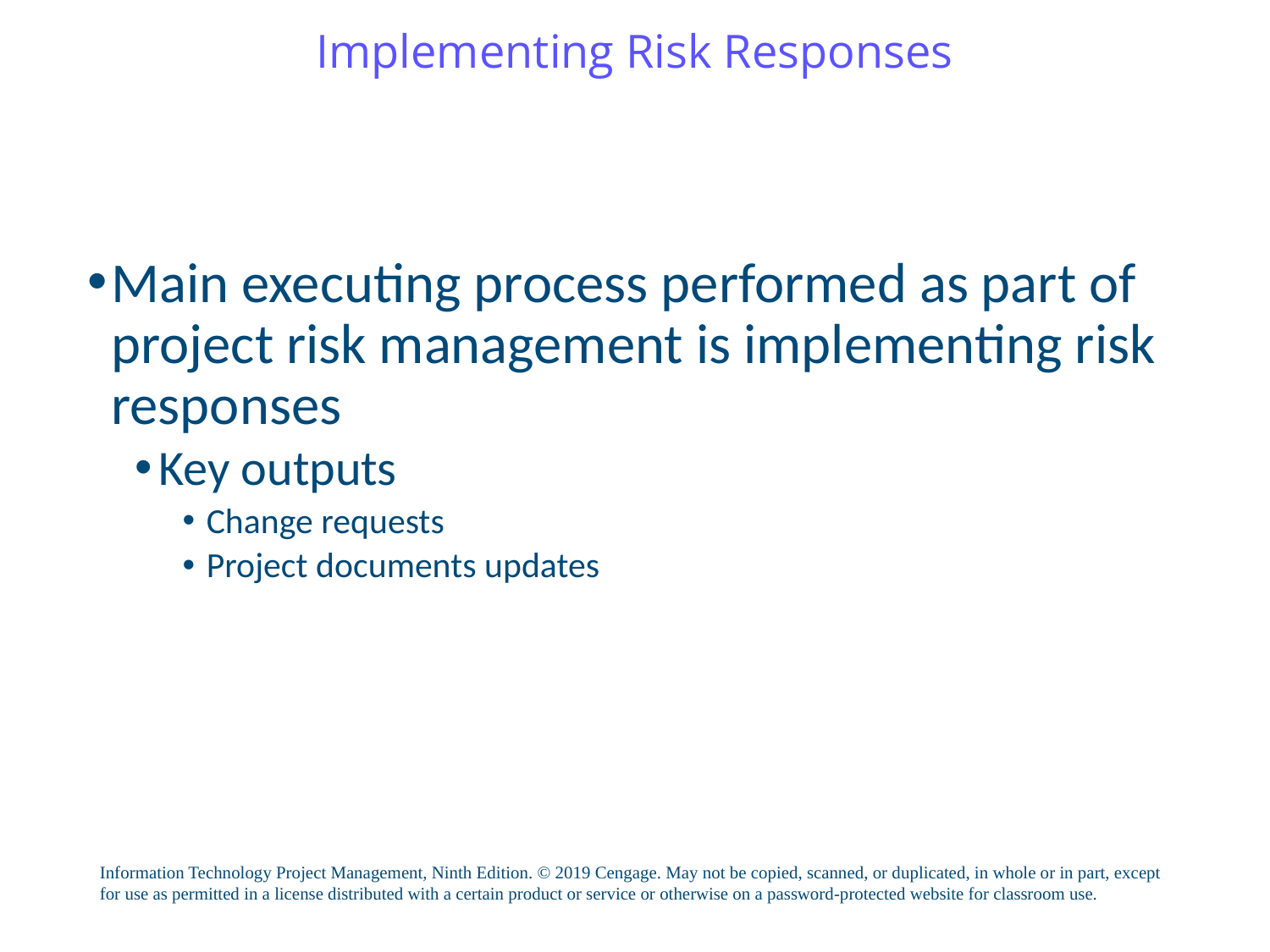

# Implementing Risk Responses
Main executing process performed as part of project risk management is implementing risk responses
Key outputs
Change requests
Project documents updates
Information Technology Project Management, Ninth Edition. © 2019 Cengage. May not be copied, scanned, or duplicated, in whole or in part, except for use as permitted in a license distributed with a certain product or service or otherwise on a password-protected website for classroom use.